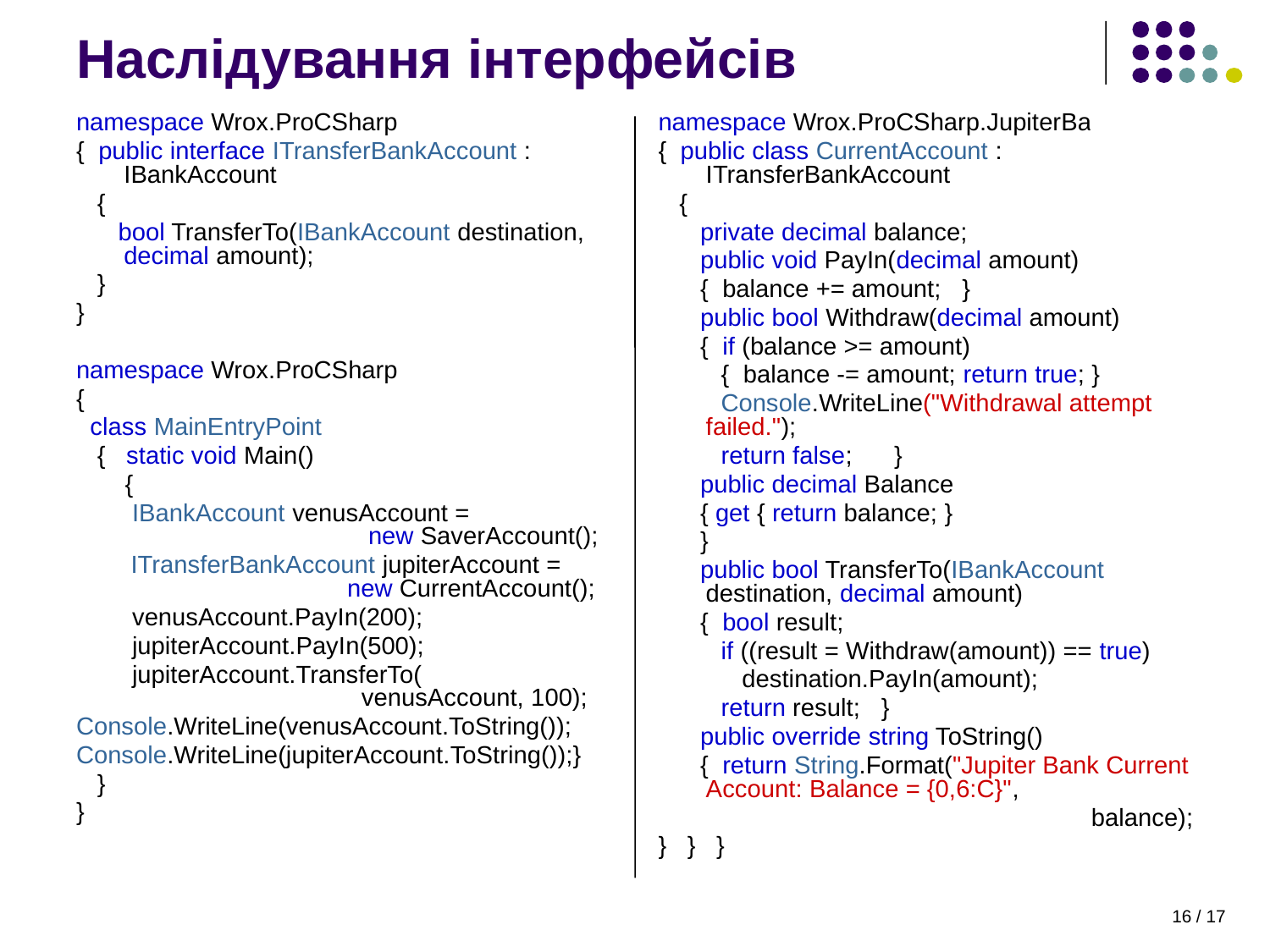

# Наслідування інтерфейсів

namespace Wrox.ProCSharp
{  public interface ITransferBankAccount : IBankAccount
   {
      bool TransferTo(IBankAccount destination, decimal amount);
   }
}

namespace Wrox.ProCSharp
{
  class MainEntryPoint
   {   static void Main()
       {
        IBankAccount venusAccount =
                                   new SaverAccount();
	 ITransferBankAccount jupiterAccount =
                                new CurrentAccount();
        venusAccount.PayIn(200);
        jupiterAccount.PayIn(500);
        jupiterAccount.TransferTo(
                                  venusAccount, 100);
Console.WriteLine(venusAccount.ToString());
Console.WriteLine(jupiterAccount.ToString());}
   }
}
namespace Wrox.ProCSharp.JupiterBank
{  public class CurrentAccount : ITransferBankAccount
   {
      private decimal balance;
      public void PayIn(decimal amount)
      {  balance += amount;   }
      public bool Withdraw(decimal amount)
      {  if (balance >= amount)
         {  balance -= amount; return true; }
         Console.WriteLine("Withdrawal attempt failed.");
         return false;      }
      public decimal Balance
      { get { return balance; }
      }
      public bool TransferTo(IBankAccount destination, decimal amount)
      {  bool result;
         if ((result = Withdraw(amount)) == true)
            destination.PayIn(amount);
         return result;   }
      public override string ToString()
      {  return String.Format("Jupiter Bank Current Account: Balance = {0,6:C}",
                                                              balance);
}   }   }

16 / 17